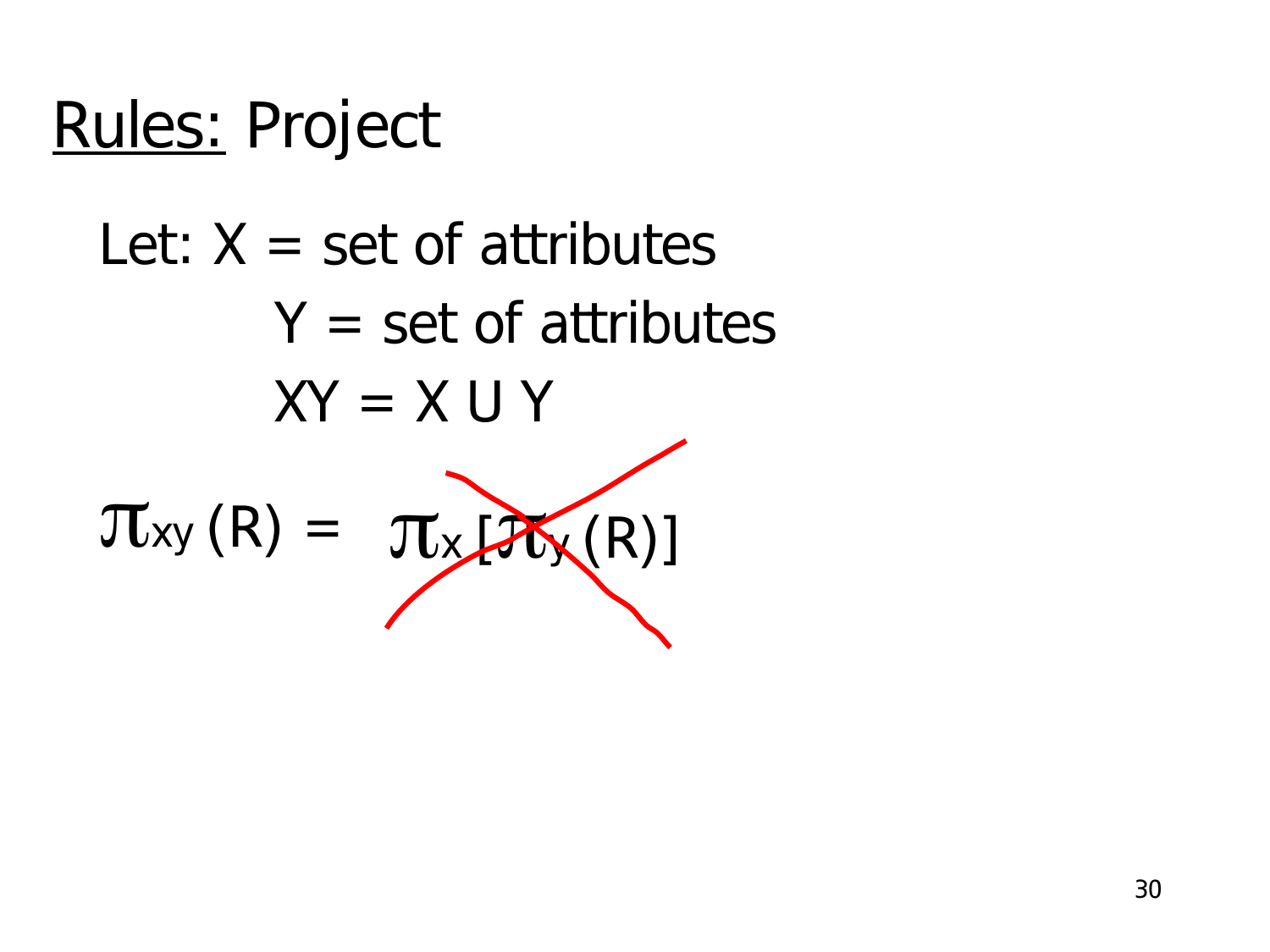

Rules: Project
Let: X = set of attributes
		Y = set of attributes
		XY = X U Y
πxy (R) =

πx [πy (R)]

30